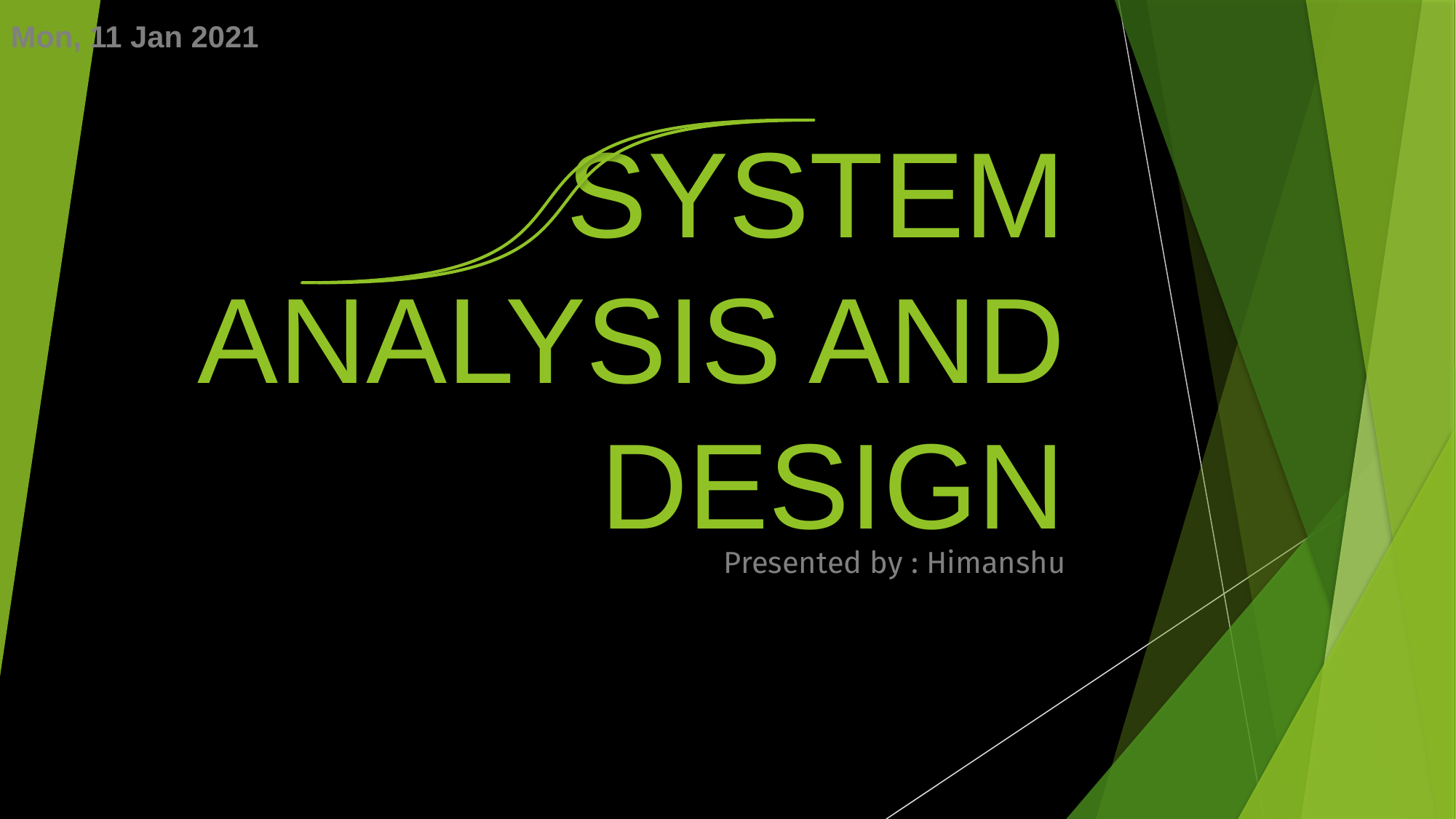

Mon, 11 Jan 2021
# SYSTEM ANALYSIS AND DESIGN
Presented by : Himanshu